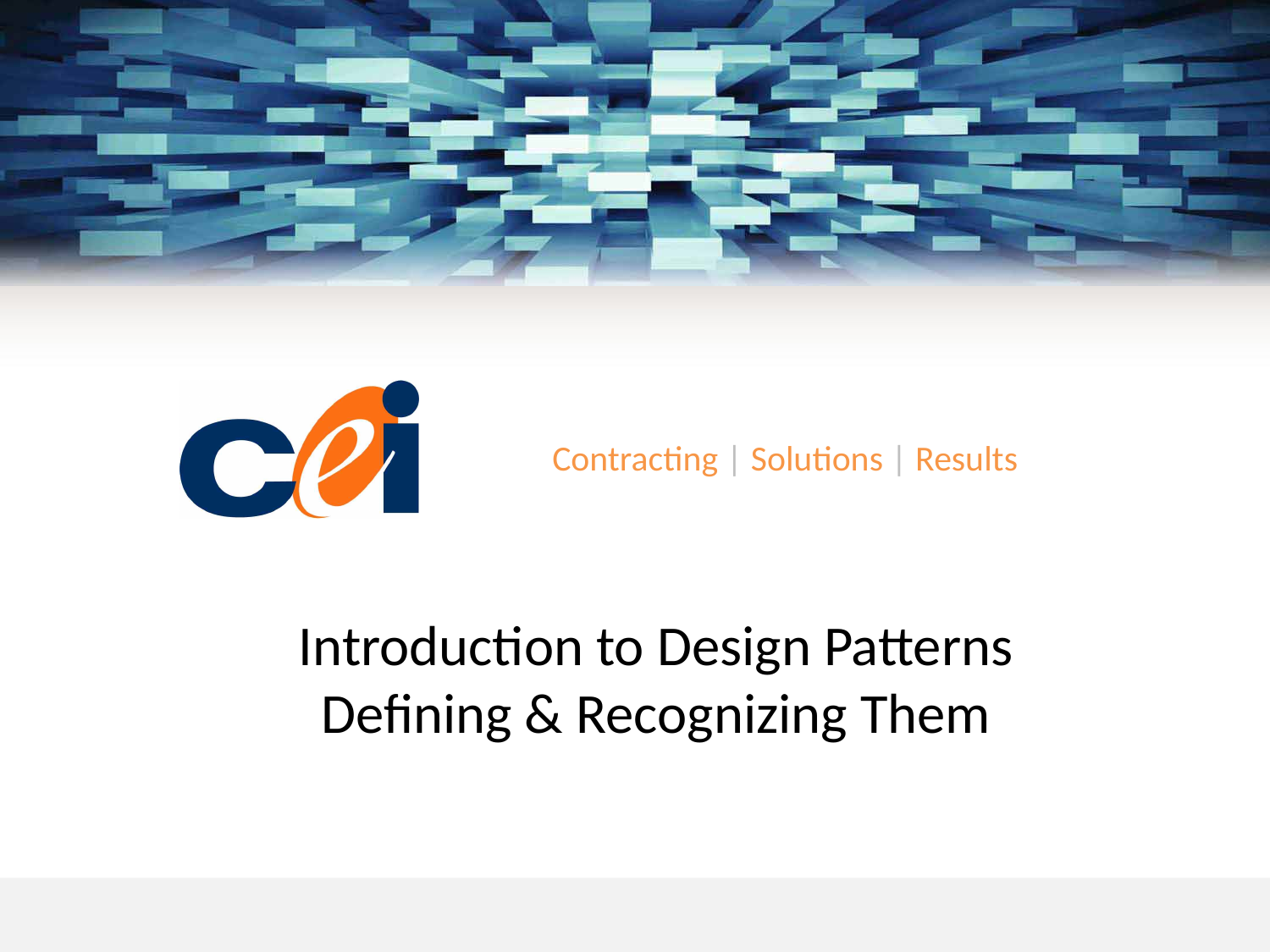

Introduction to Design Patterns
Defining & Recognizing Them